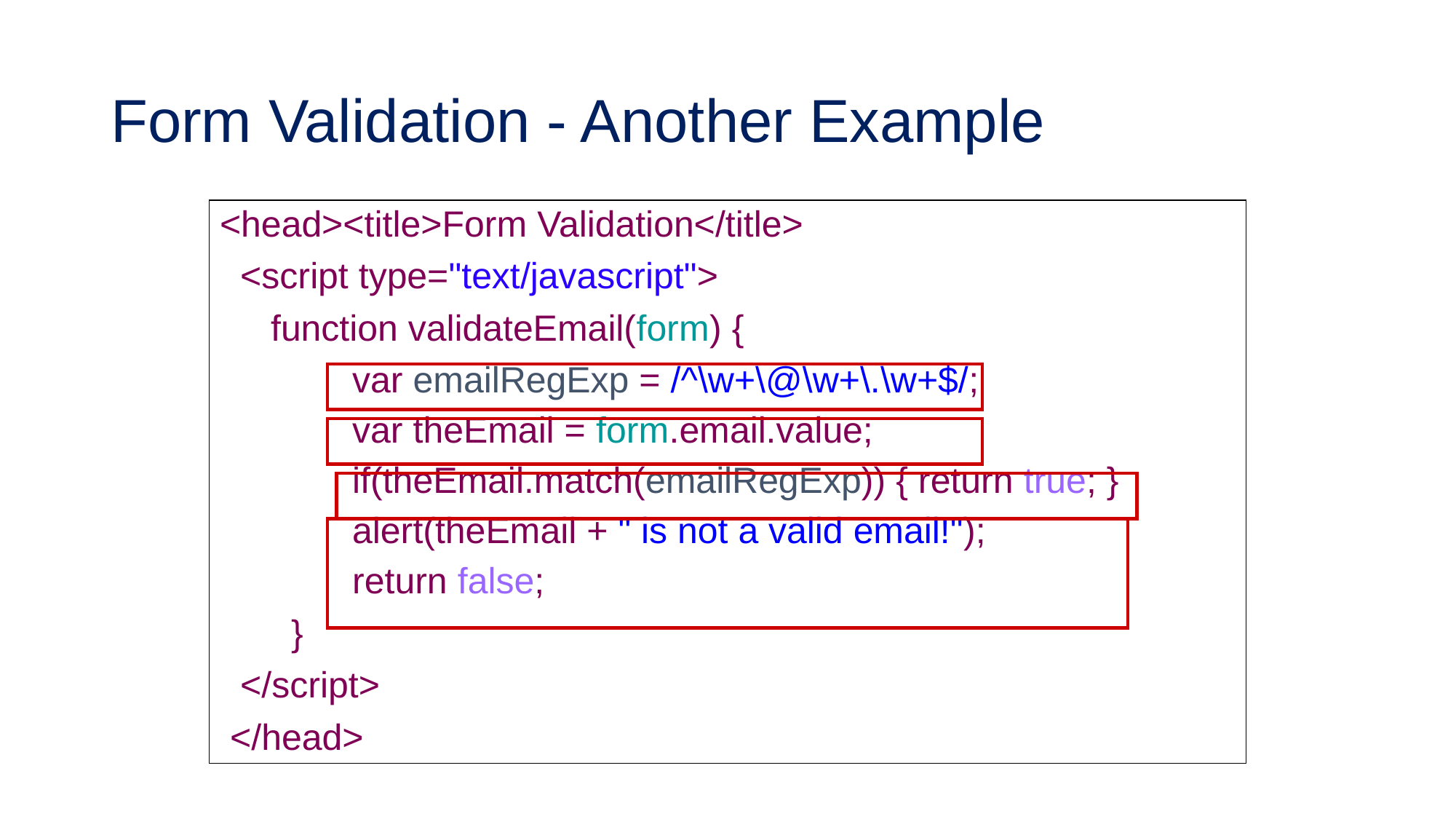

# Form Validation - Another Example
<head><title>Form Validation</title>
  <script type="text/javascript">
     function validateEmail(form) {
             var emailRegExp = /^\w+\@\w+\.\w+$/;
             var theEmail = form.email.value;
             if(theEmail.match(emailRegExp)) { return true; }
             alert(theEmail + " is not a valid email!");
             return false;
       }
  </script>
 </head>